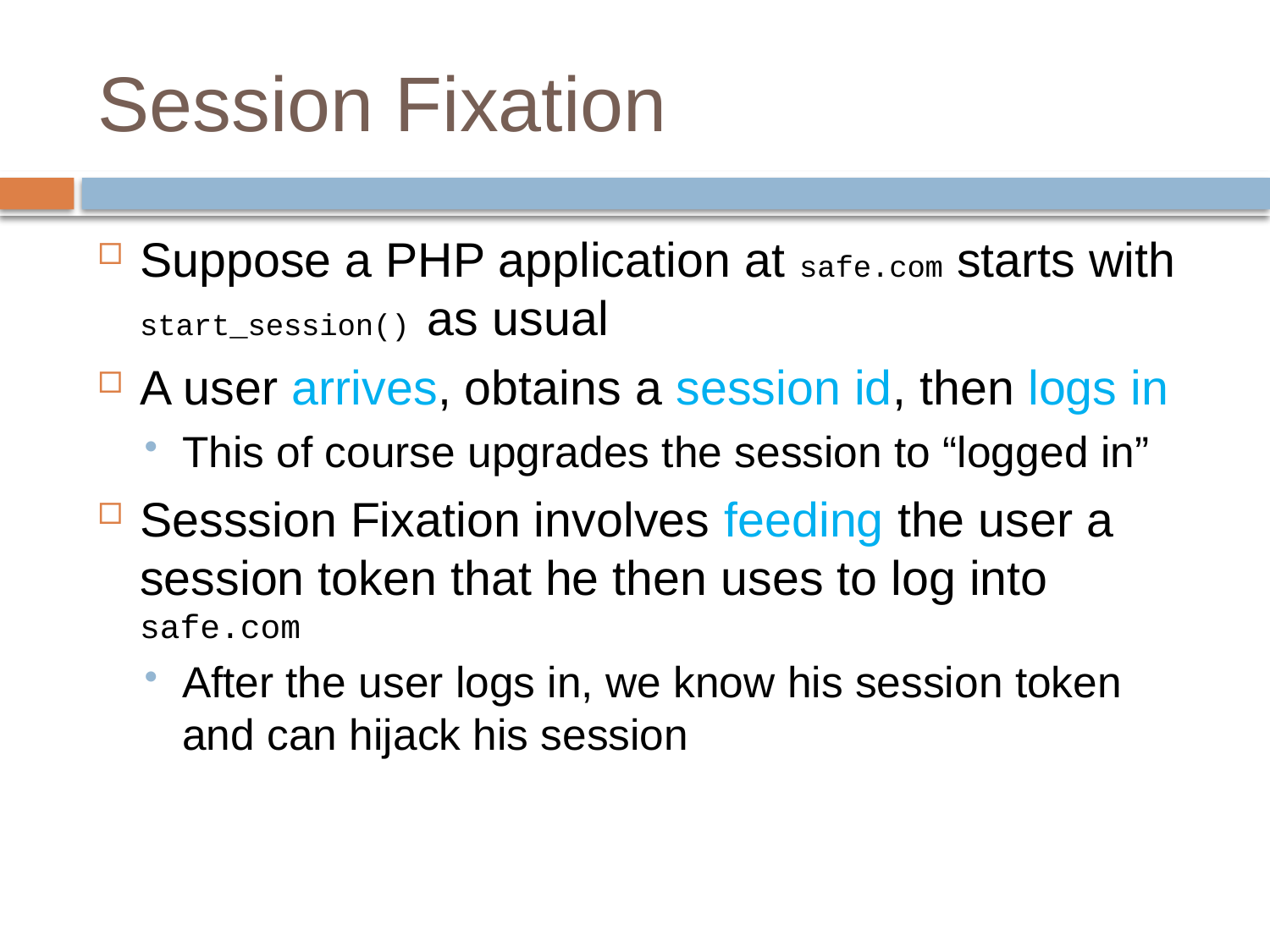

# Session Fixation
Suppose a PHP application at safe.com starts with start_session() as usual
A user arrives, obtains a session id, then logs in
This of course upgrades the session to “logged in”
Sesssion Fixation involves feeding the user a session token that he then uses to log into safe.com
After the user logs in, we know his session token and can hijack his session